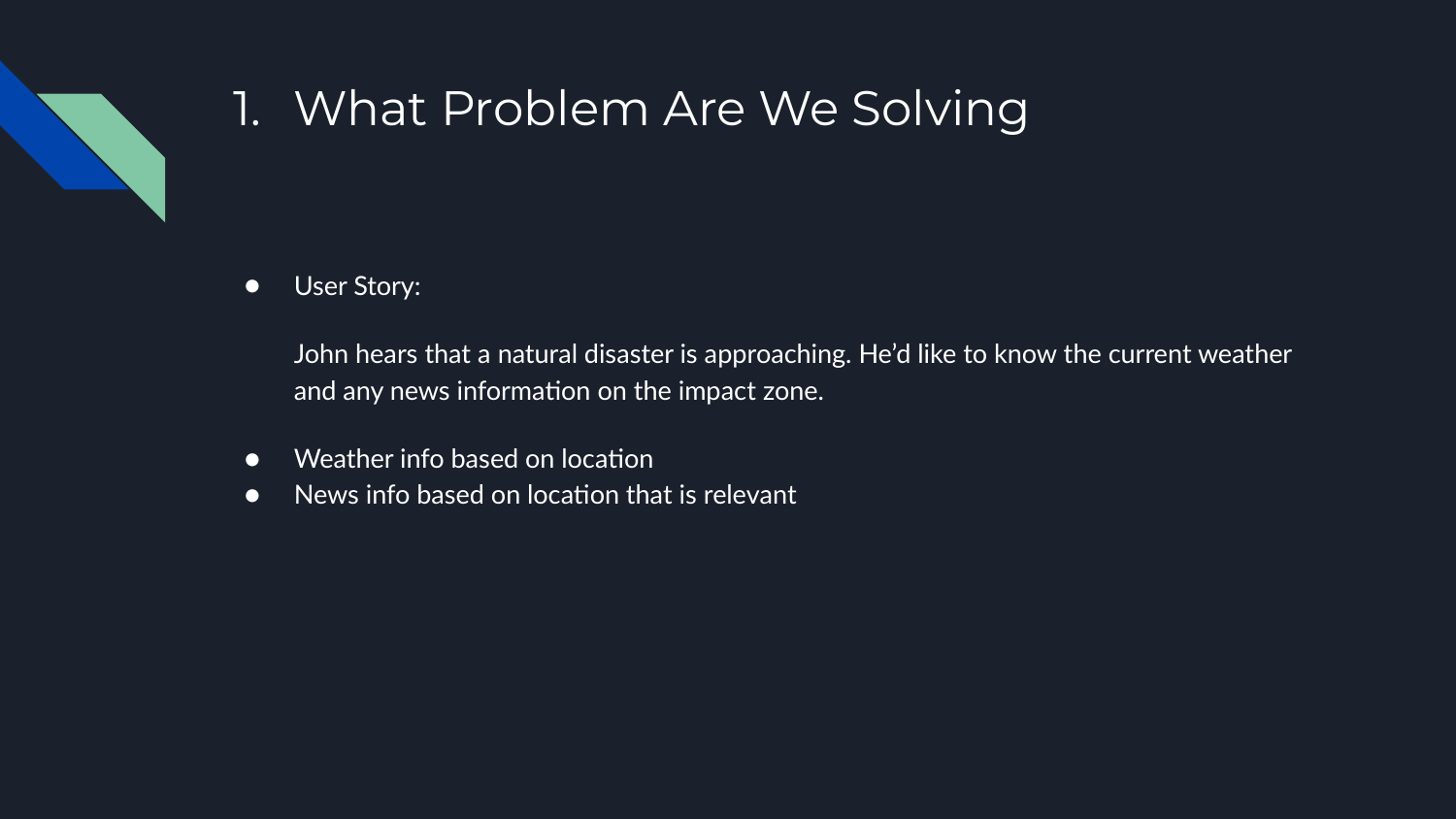

# What Problem Are We Solving
User Story:
John hears that a natural disaster is approaching. He’d like to know the current weather and any news information on the impact zone.
Weather info based on location
News info based on location that is relevant